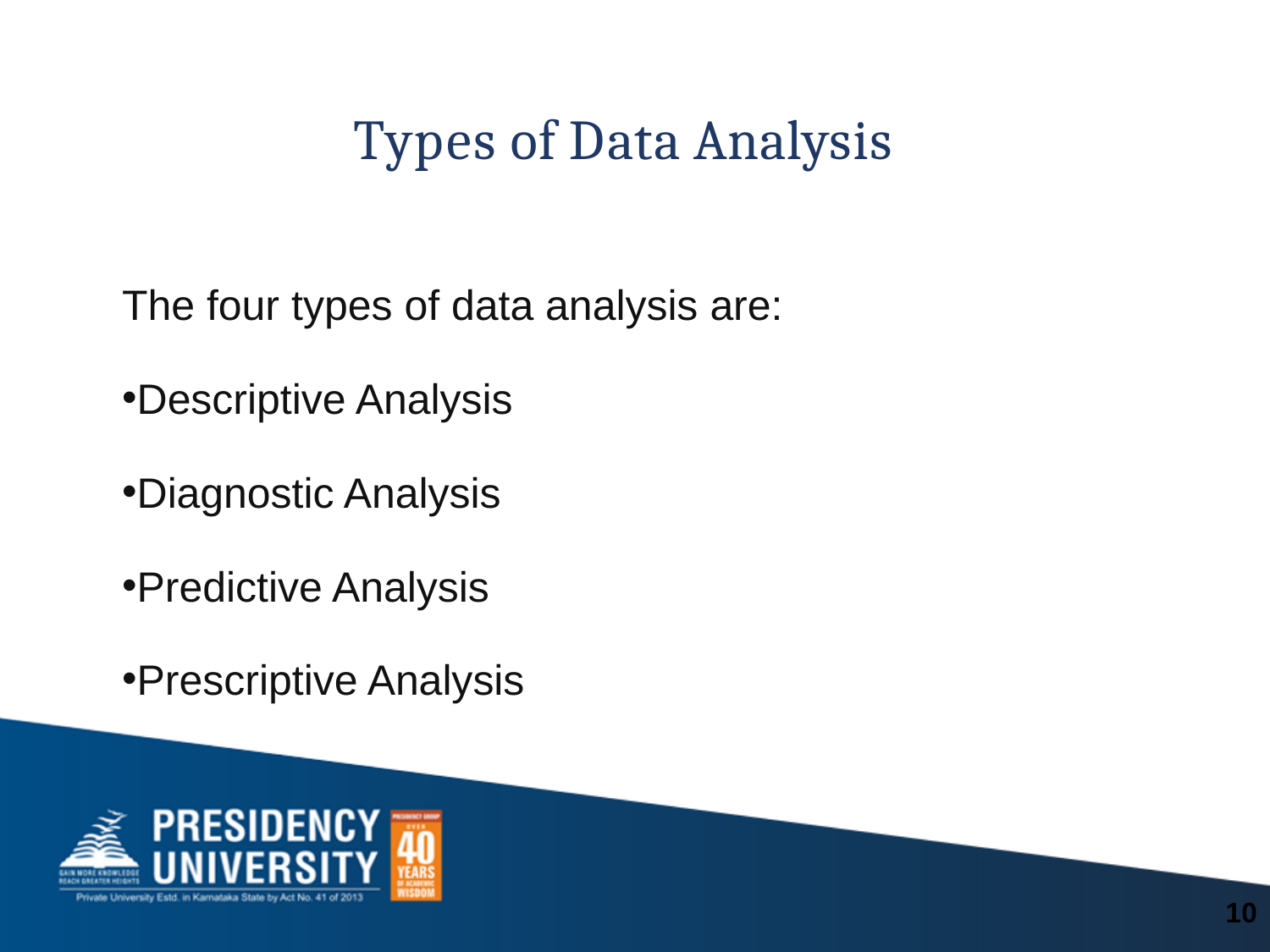

# Types of Data Analysis
The four types of data analysis are:
Descriptive Analysis
Diagnostic Analysis
Predictive Analysis
Prescriptive Analysis

10